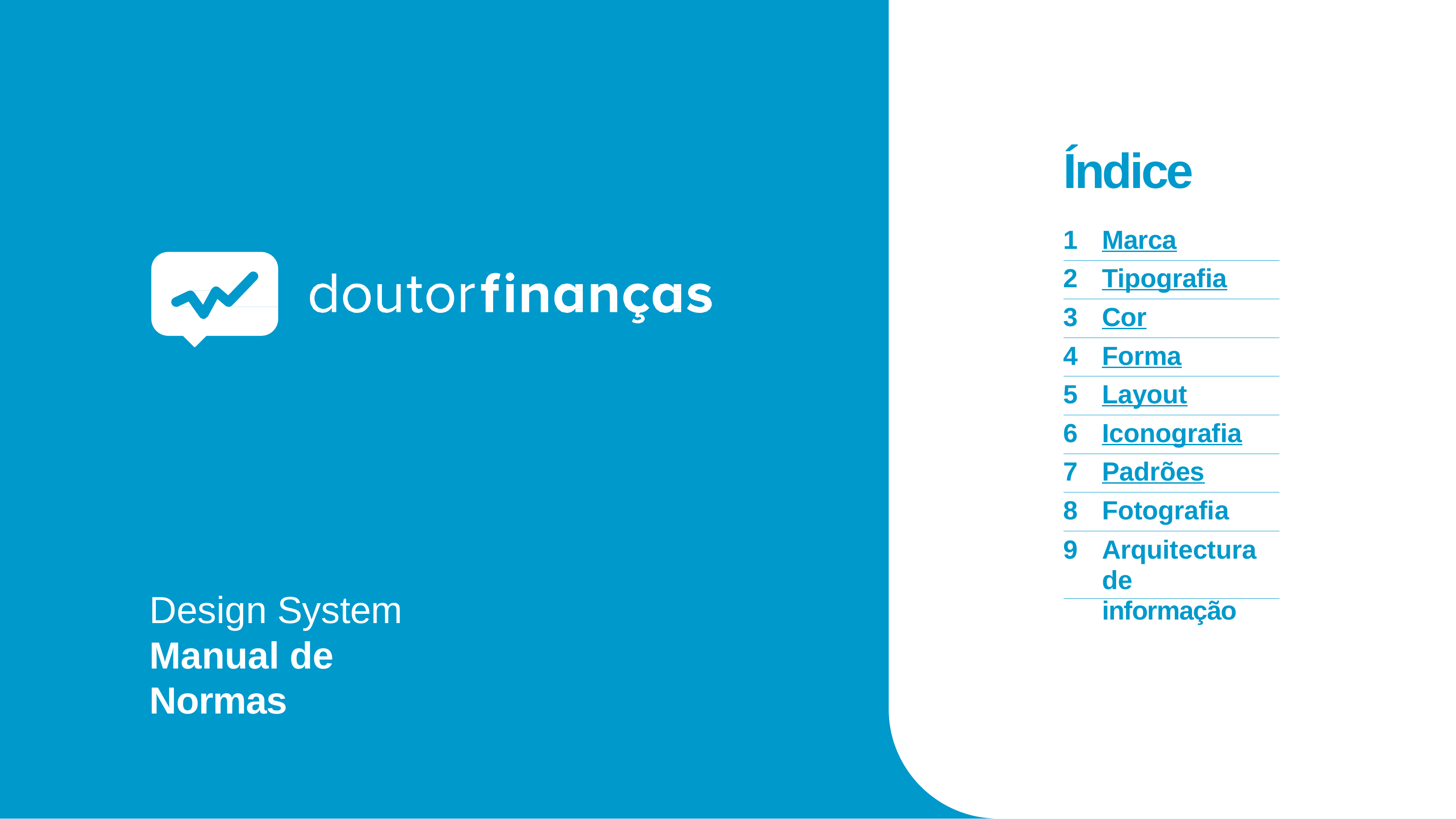

# Índice
Marca
Tipografia
Cor
Forma
Layout
Iconografia
Padrões
Fotografia
Arquitectura de informação

Design System
Manual de Normas